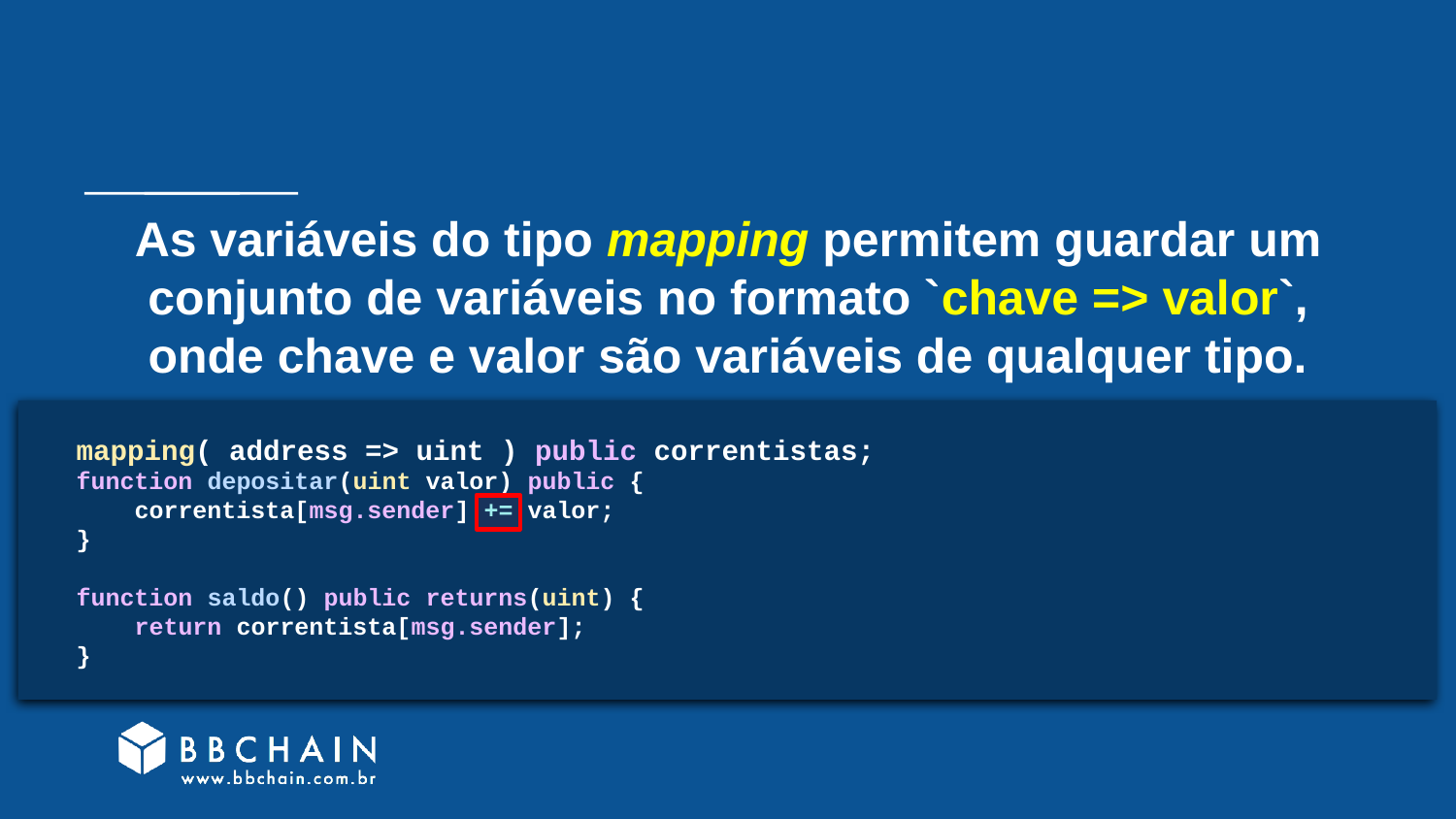

# As variáveis do tipo mapping permitem guardar um conjunto de variáveis no formato `chave => valor`, onde chave e valor são variáveis de qualquer tipo.
   mapping( address => uint ) public correntistas;
   function depositar(uint valor) public {
       correntista[msg.sender] += valor;
   }

   function saldo() public returns(uint) {
       return correntista[msg.sender];
   }